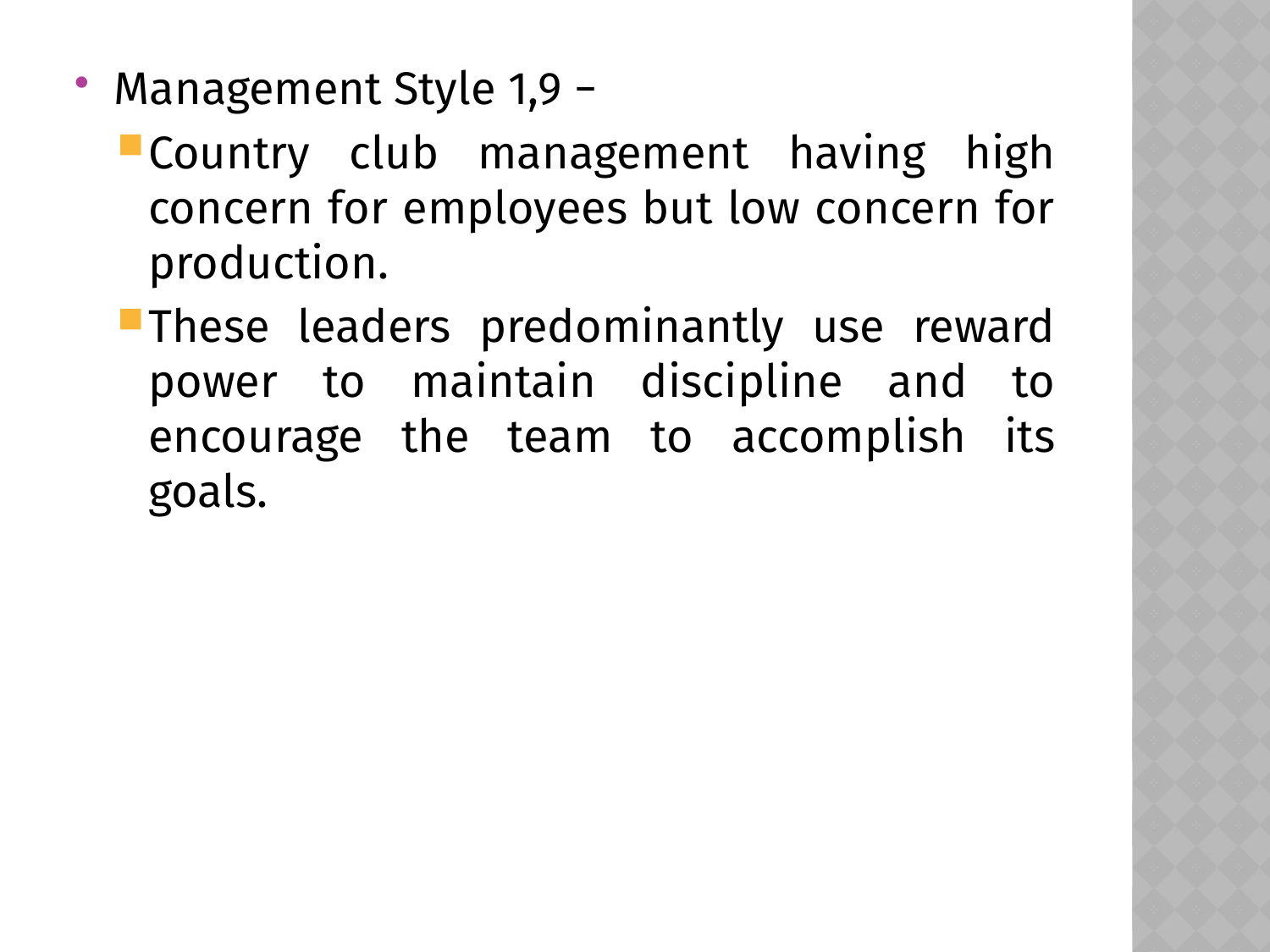

Management Style 1,9 −
Country club management having high concern for employees but low concern for production.
These leaders predominantly use reward power to maintain discipline and to encourage the team to accomplish its goals.